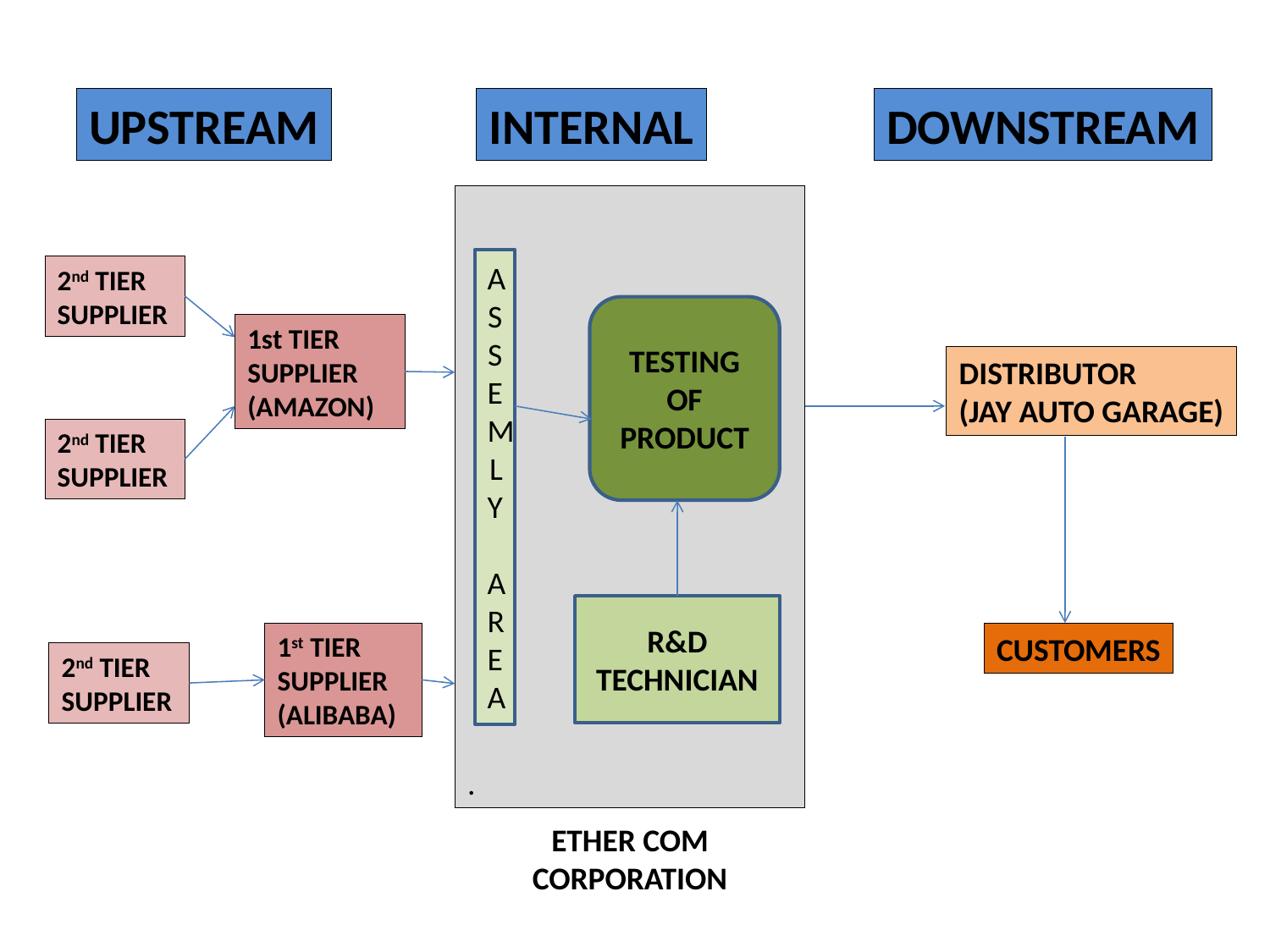

INTERNAL
UPSTREAM
DOWNSTREAM

.
ASSEMLY AREA
2nd TIER SUPPLIER
TESTING OF PRODUCT
1st TIER SUPPLIER
(AMAZON)
DISTRIBUTOR
(JAY AUTO GARAGE)
2nd TIER SUPPLIER
R&D
TECHNICIAN
1st TIER SUPPLIER
(ALIBABA)
CUSTOMERS
2nd TIER SUPPLIER
ETHER COM
CORPORATION